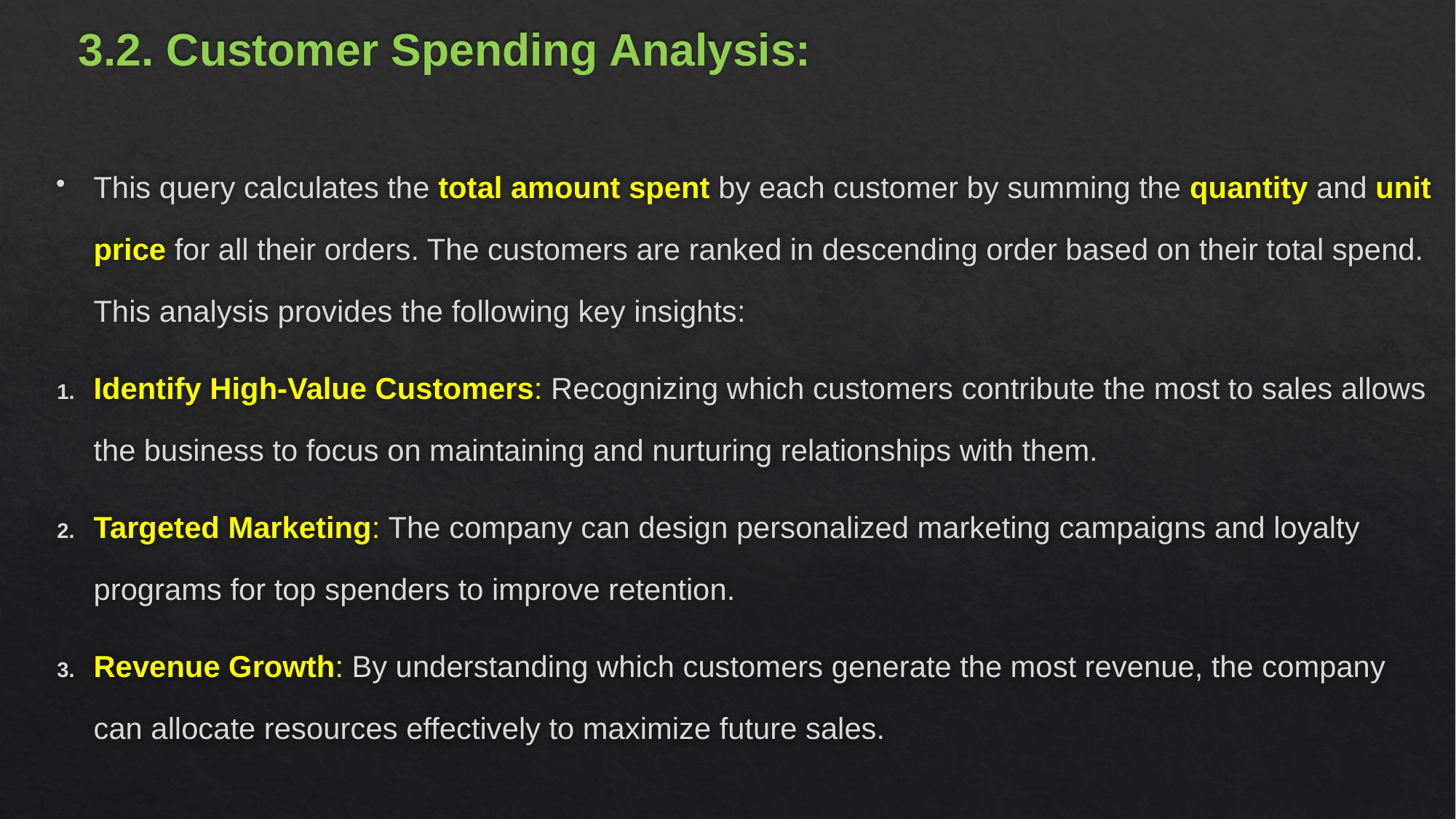

# 3.2. Customer Spending Analysis:
This query calculates the total amount spent by each customer by summing the quantity and unit price for all their orders. The customers are ranked in descending order based on their total spend. This analysis provides the following key insights:
Identify High-Value Customers: Recognizing which customers contribute the most to sales allows the business to focus on maintaining and nurturing relationships with them.
Targeted Marketing: The company can design personalized marketing campaigns and loyalty programs for top spenders to improve retention.
Revenue Growth: By understanding which customers generate the most revenue, the company can allocate resources effectively to maximize future sales.